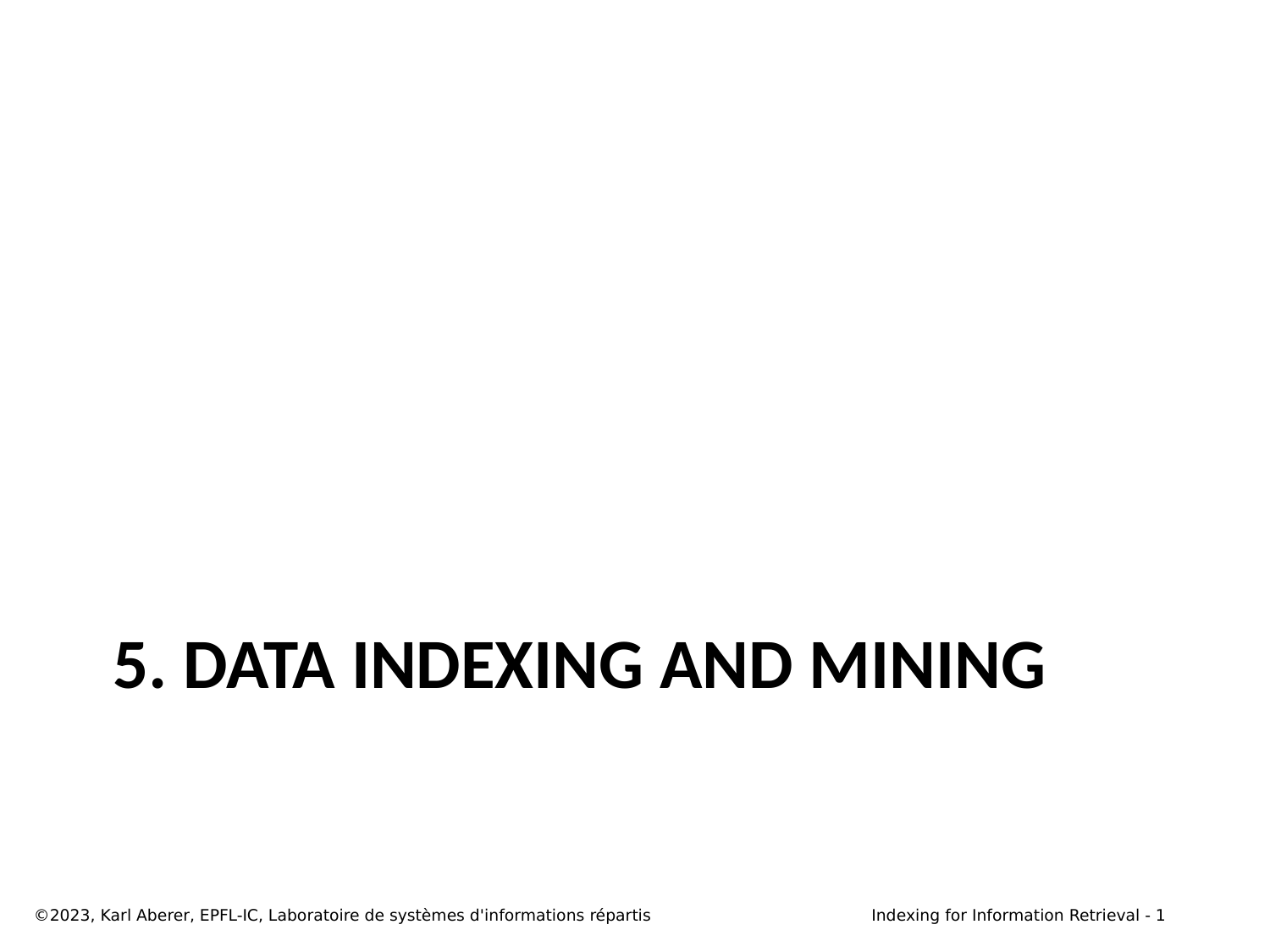

# 5. Data indexing and mining
©2023, Karl Aberer, EPFL-IC, Laboratoire de systèmes d'informations répartis